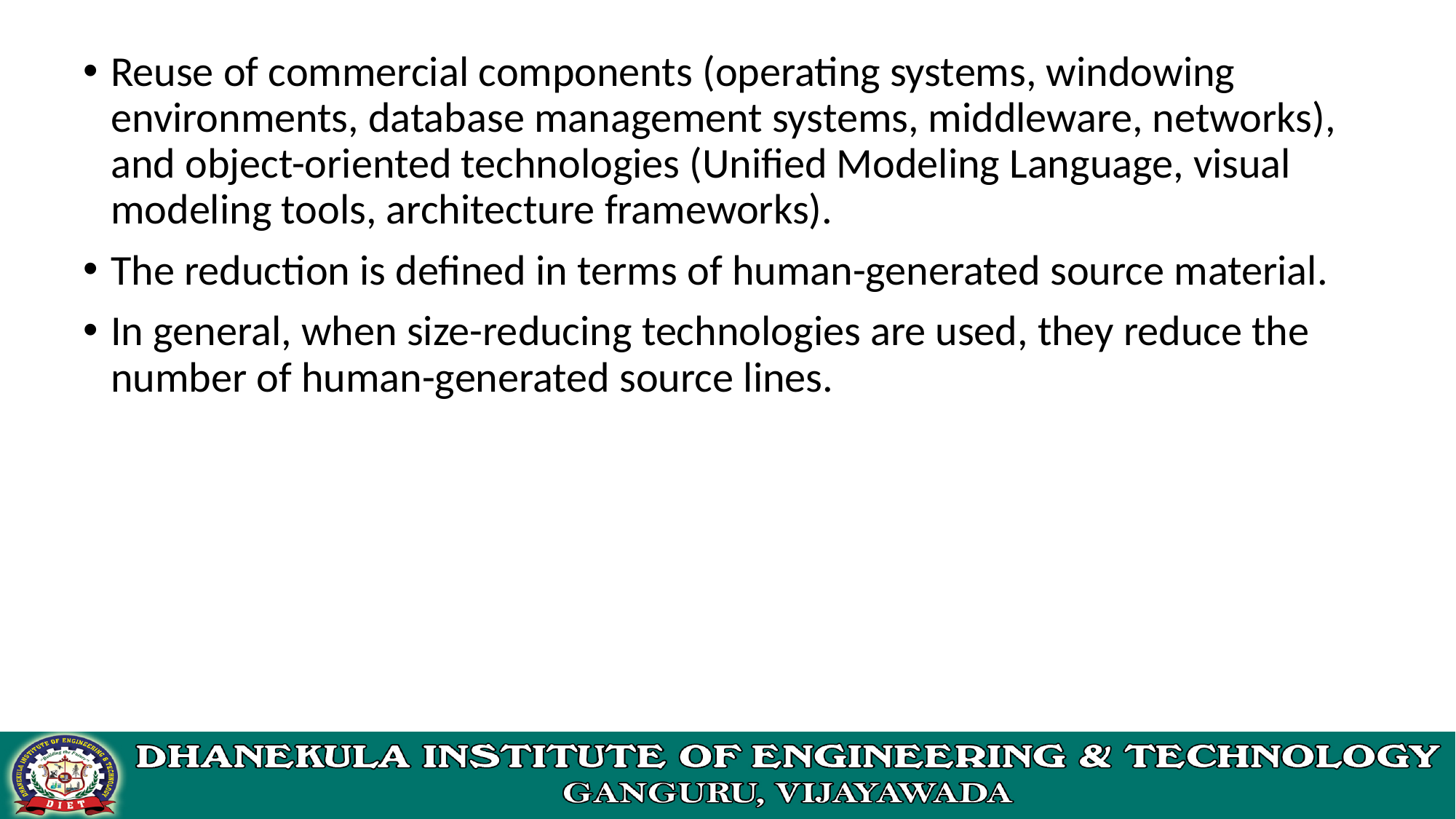

Reuse of commercial components (operating systems, windowing environments, database management systems, middleware, networks), and object-oriented technologies (Unified Modeling Language, visual modeling tools, architecture frameworks).
The reduction is defined in terms of human-generated source material.
In general, when size-reducing technologies are used, they reduce the number of human-generated source lines.